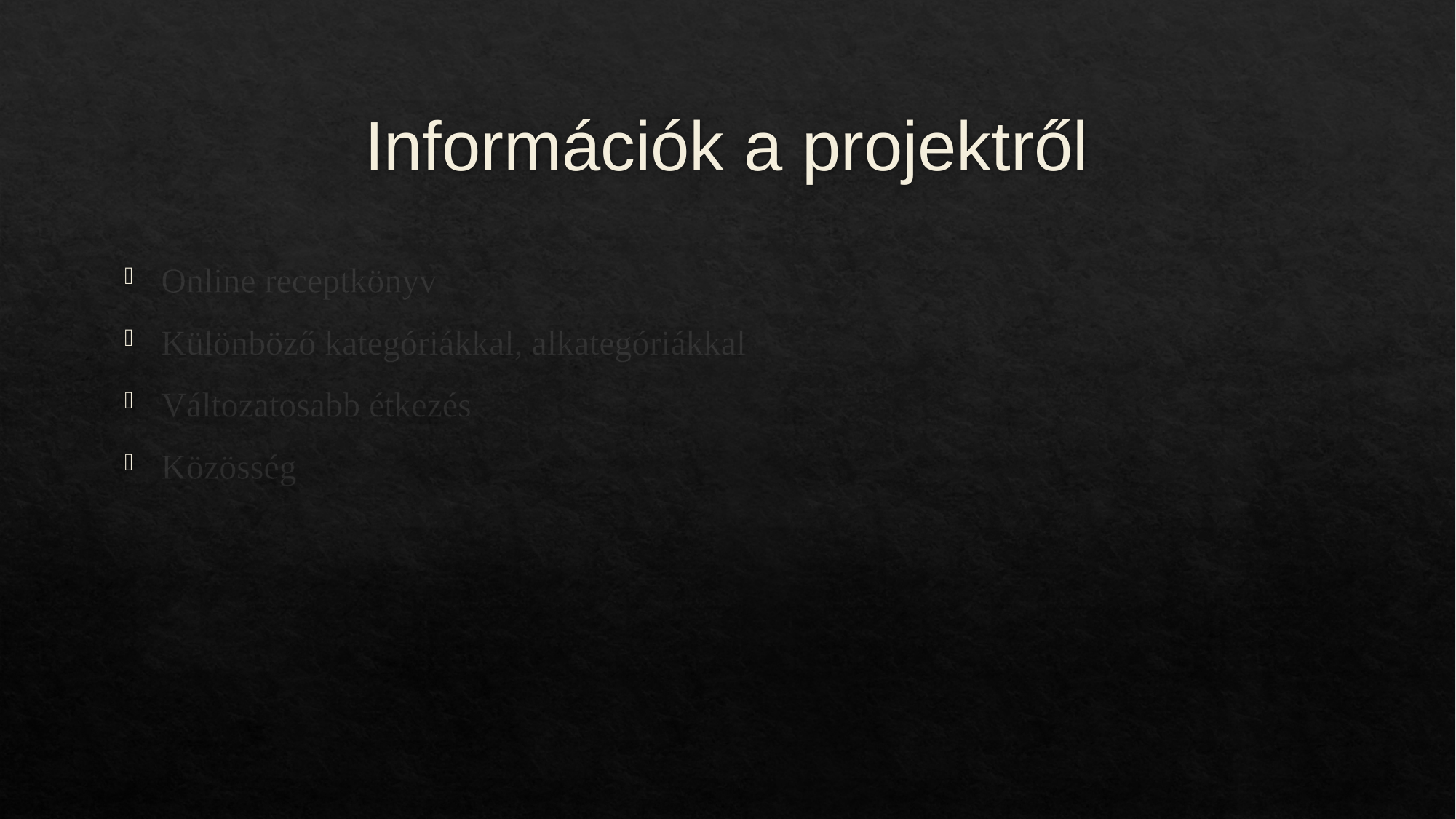

# Információk a projektről
Online receptkönyv
Különböző kategóriákkal, alkategóriákkal
Változatosabb étkezés
Közösség